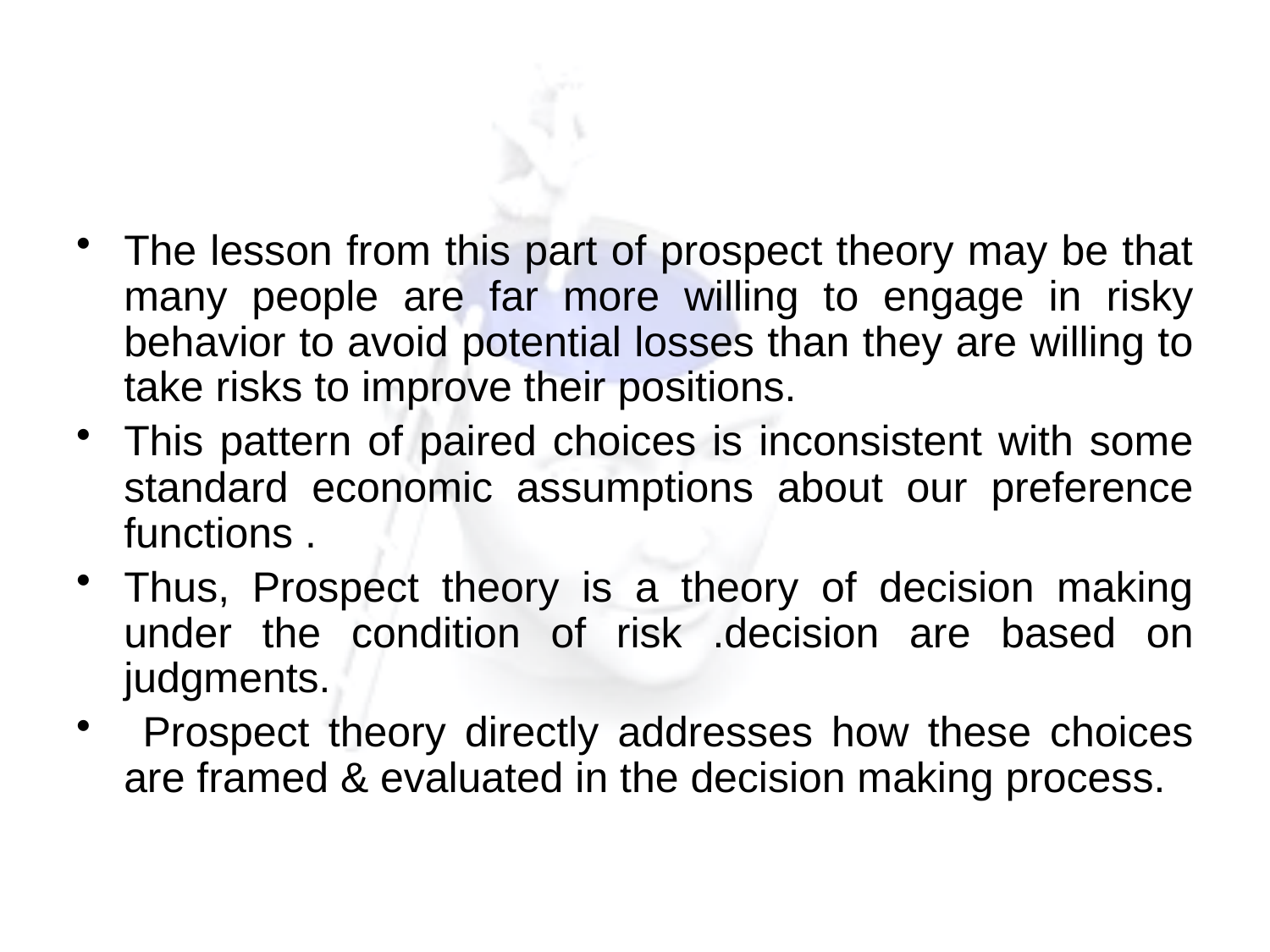

#
The lesson from this part of prospect theory may be that many people are far more willing to engage in risky behavior to avoid potential losses than they are willing to take risks to improve their positions.
This pattern of paired choices is inconsistent with some standard economic assumptions about our preference functions .
Thus, Prospect theory is a theory of decision making under the condition of risk .decision are based on judgments.
 Prospect theory directly addresses how these choices are framed & evaluated in the decision making process.